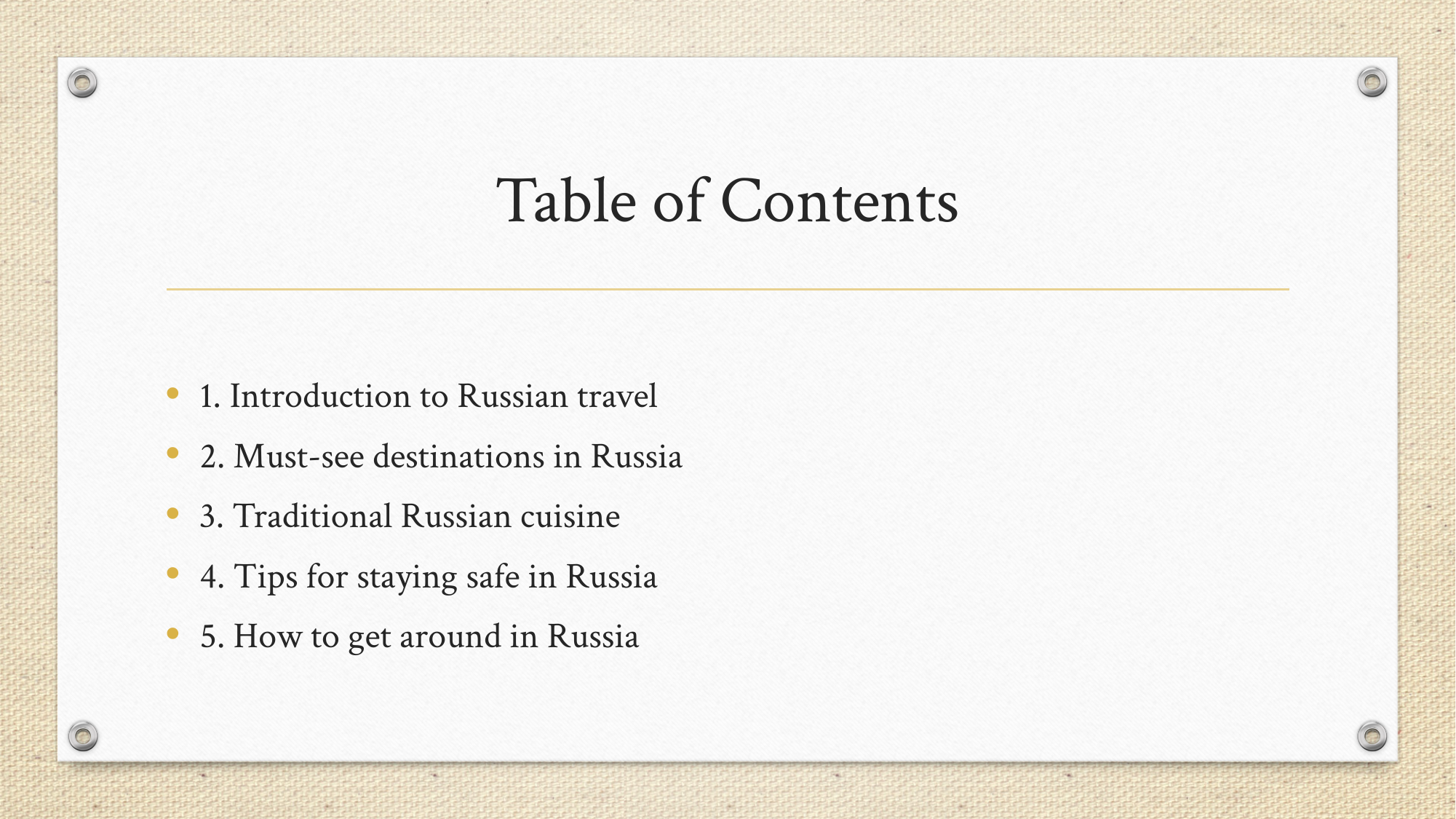

# Table of Contents

1. Introduction to Russian travel
2. Must-see destinations in Russia
3. Traditional Russian cuisine
4. Tips for staying safe in Russia
5. How to get around in Russia